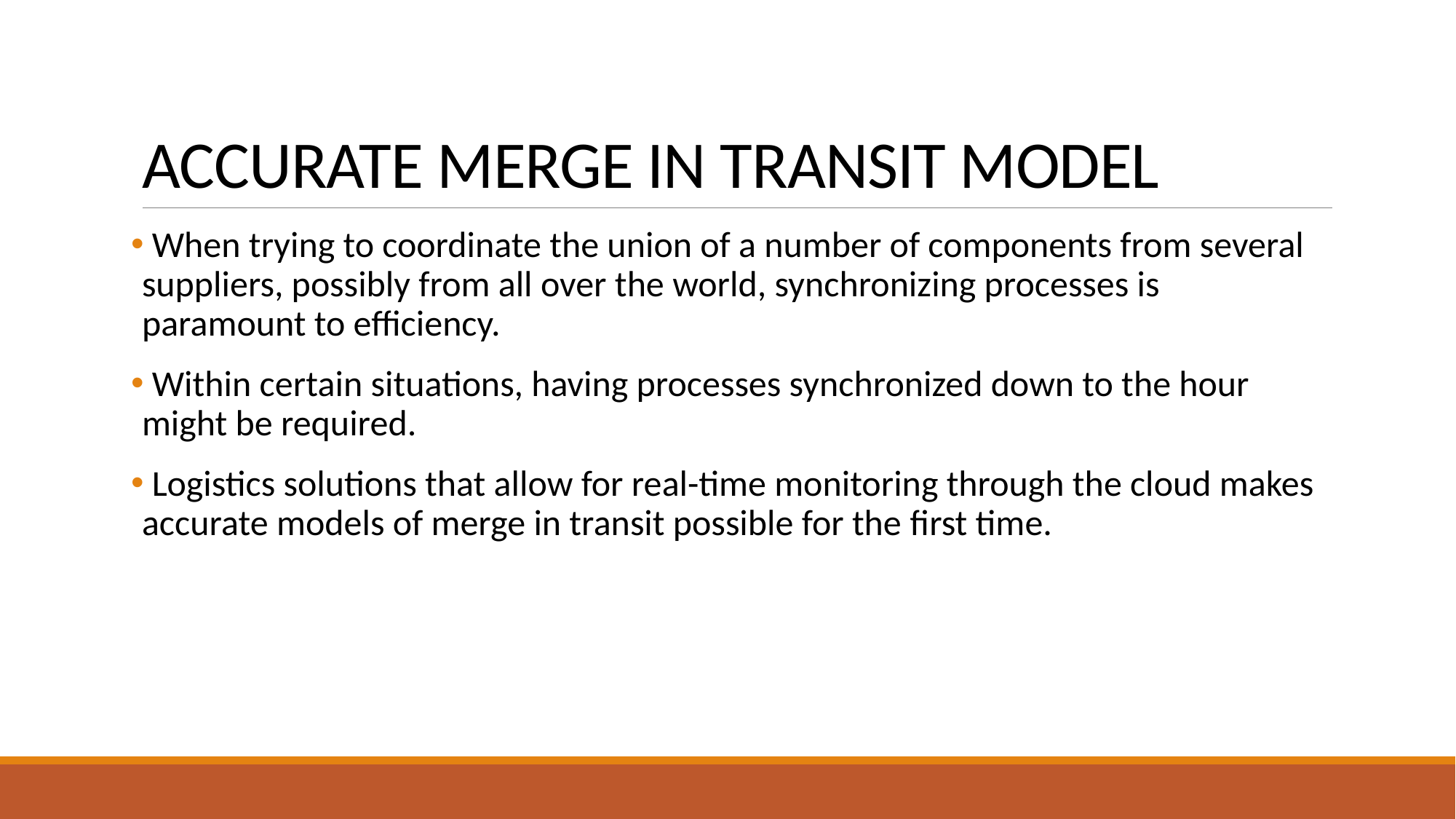

# ACCURATE MERGE IN TRANSIT MODEL
 When trying to coordinate the union of a number of components from several suppliers, possibly from all over the world, synchronizing processes is paramount to efficiency.
 Within certain situations, having processes synchronized down to the hour might be required.
 Logistics solutions that allow for real-time monitoring through the cloud makes accurate models of merge in transit possible for the first time.